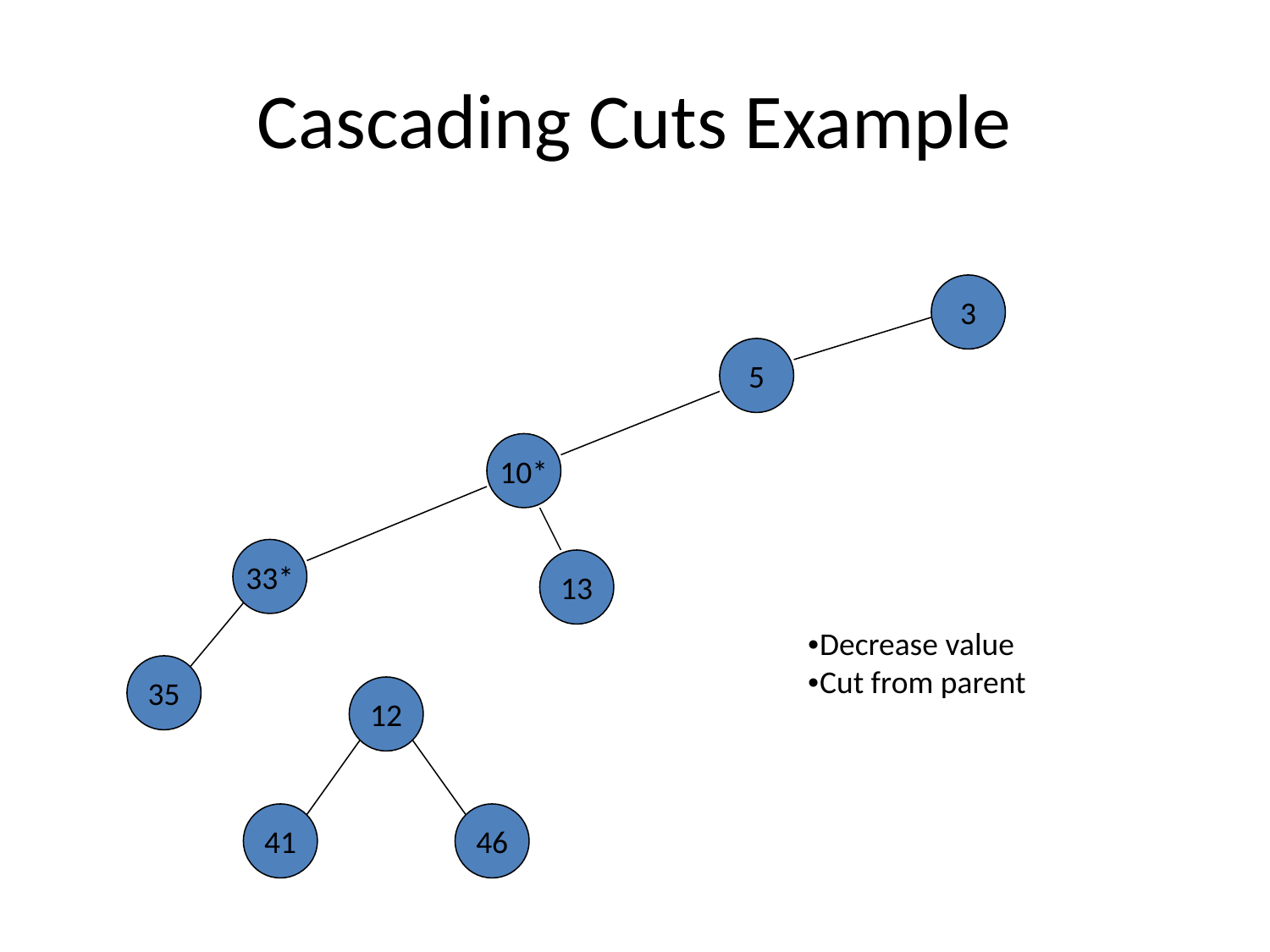

# Cascading Cuts Example
3

5

10*

33*
13

Decrease value
Cut from parent
35
12

41
46